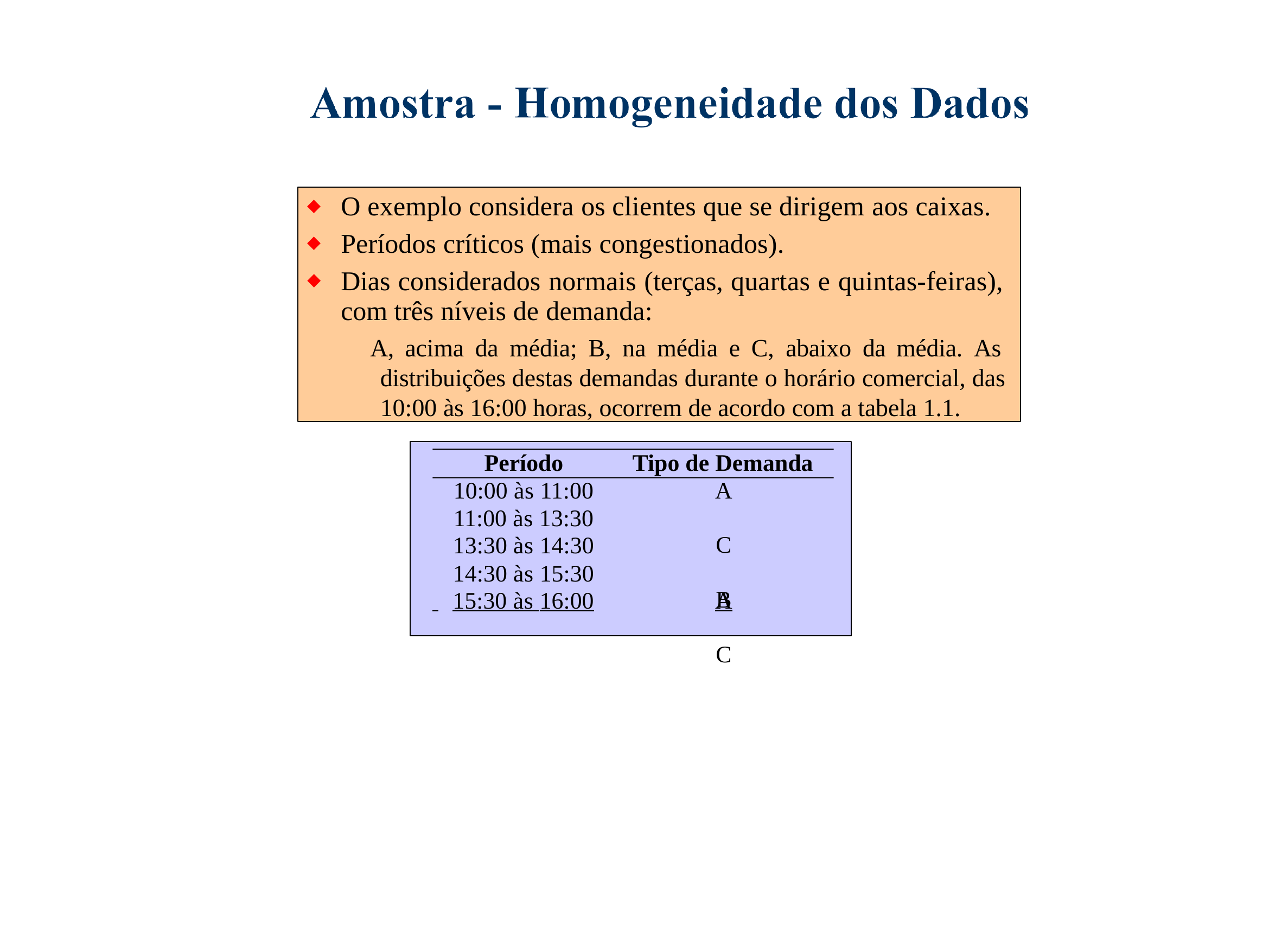

O exemplo considera os clientes que se dirigem aos caixas.
Períodos críticos (mais congestionados).
Dias considerados normais (terças, quartas e quintas-feiras),  com três níveis de demanda:
 A, acima da média; B, na média e C, abaixo da média. As  distribuições destas demandas durante o horário comercial, das  10:00 às 16:00 horas, ocorrem de acordo com a tabela 1.1.

Período
10:00 às 11:00
11:00 às 13:30
13:30 às 14:30
14:30 às 15:30
Tipo de Demanda
A  C  B  C
 	15:30 às 16:00	A
16